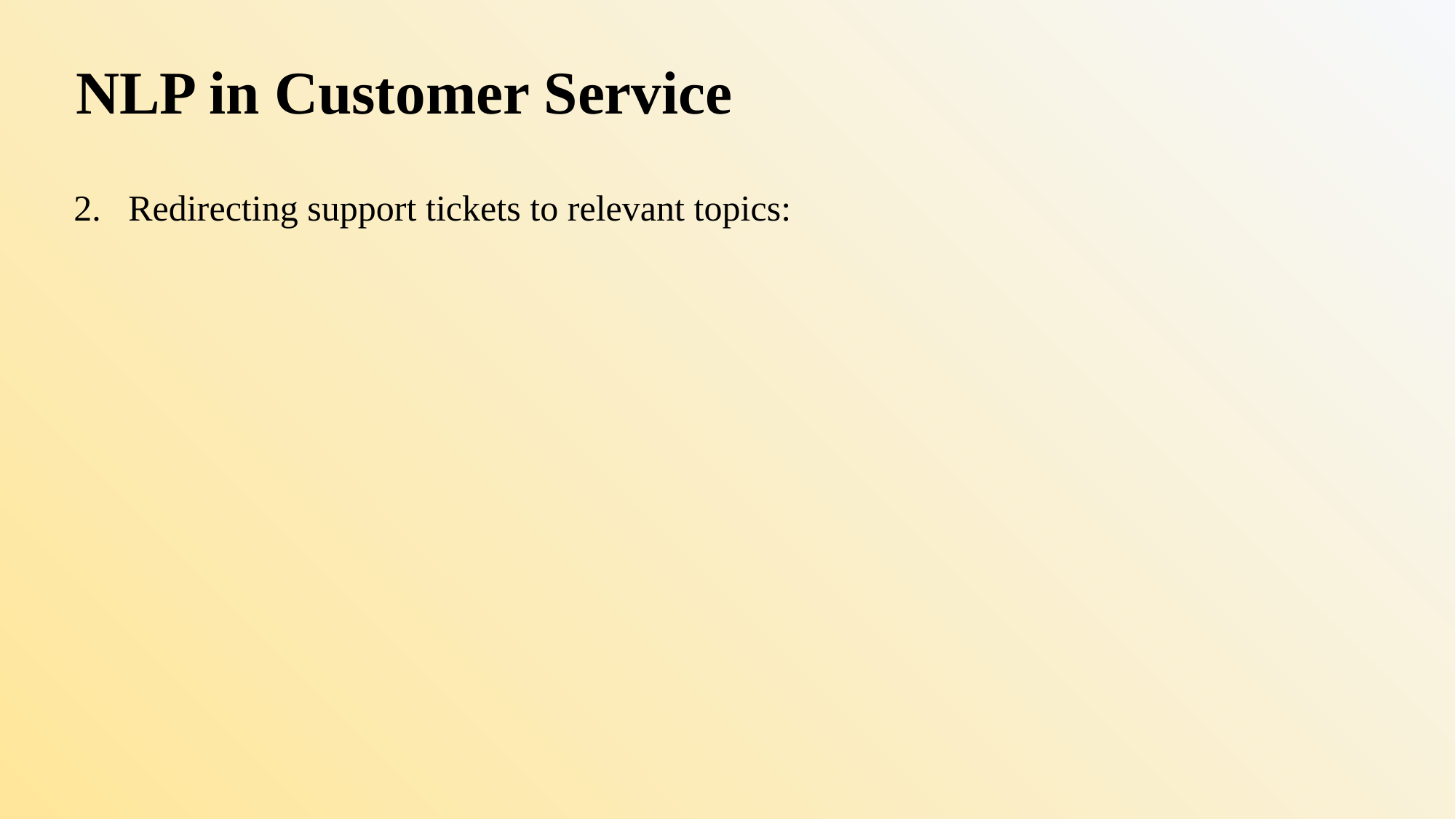

# NLP in Customer Service
Redirecting support tickets to relevant topics: